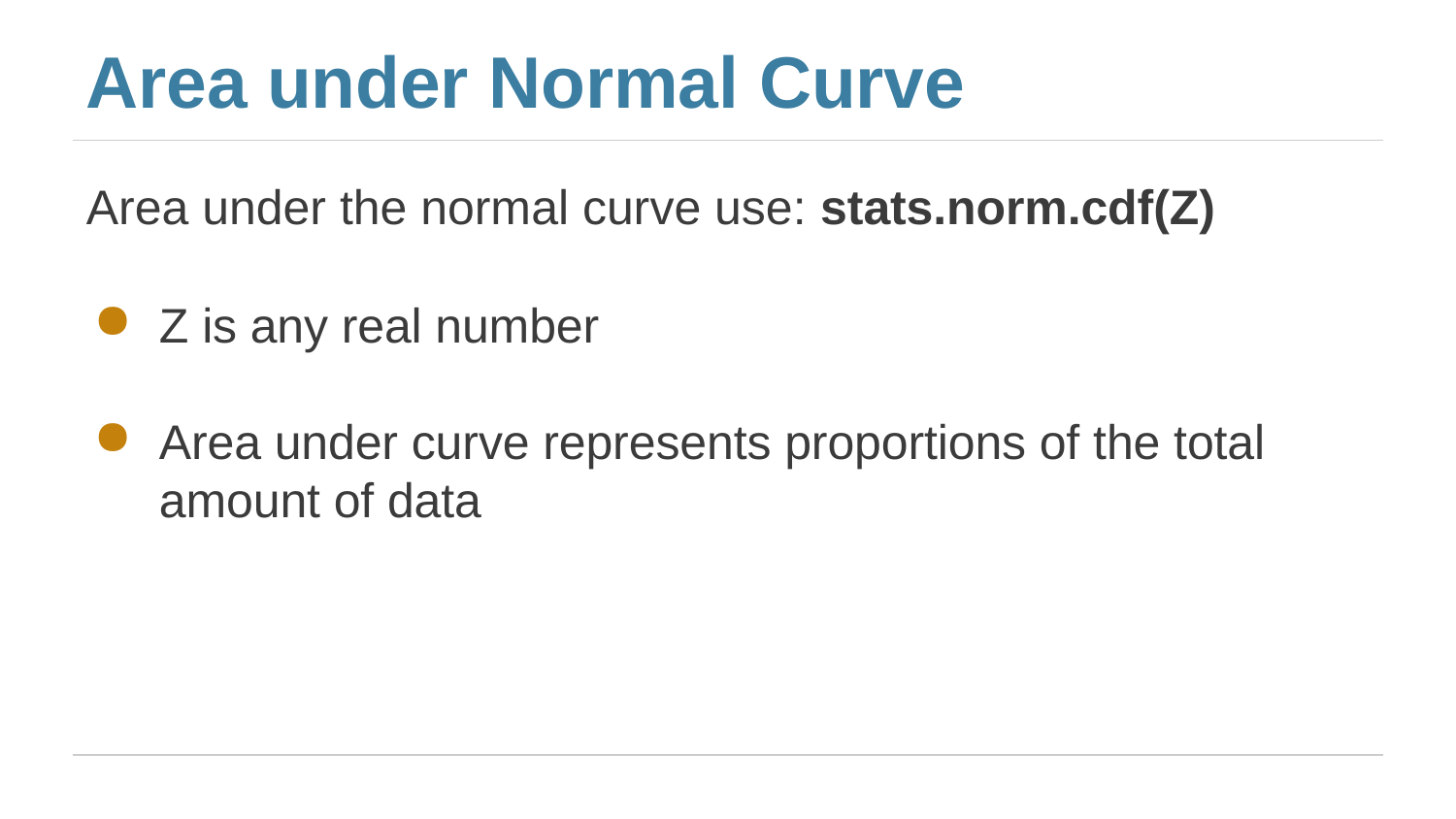

Area under Normal Curve
Area under the normal curve use: stats.norm.cdf(Z)

Z is any real number

Area under curve represents proportions of the total amount of data